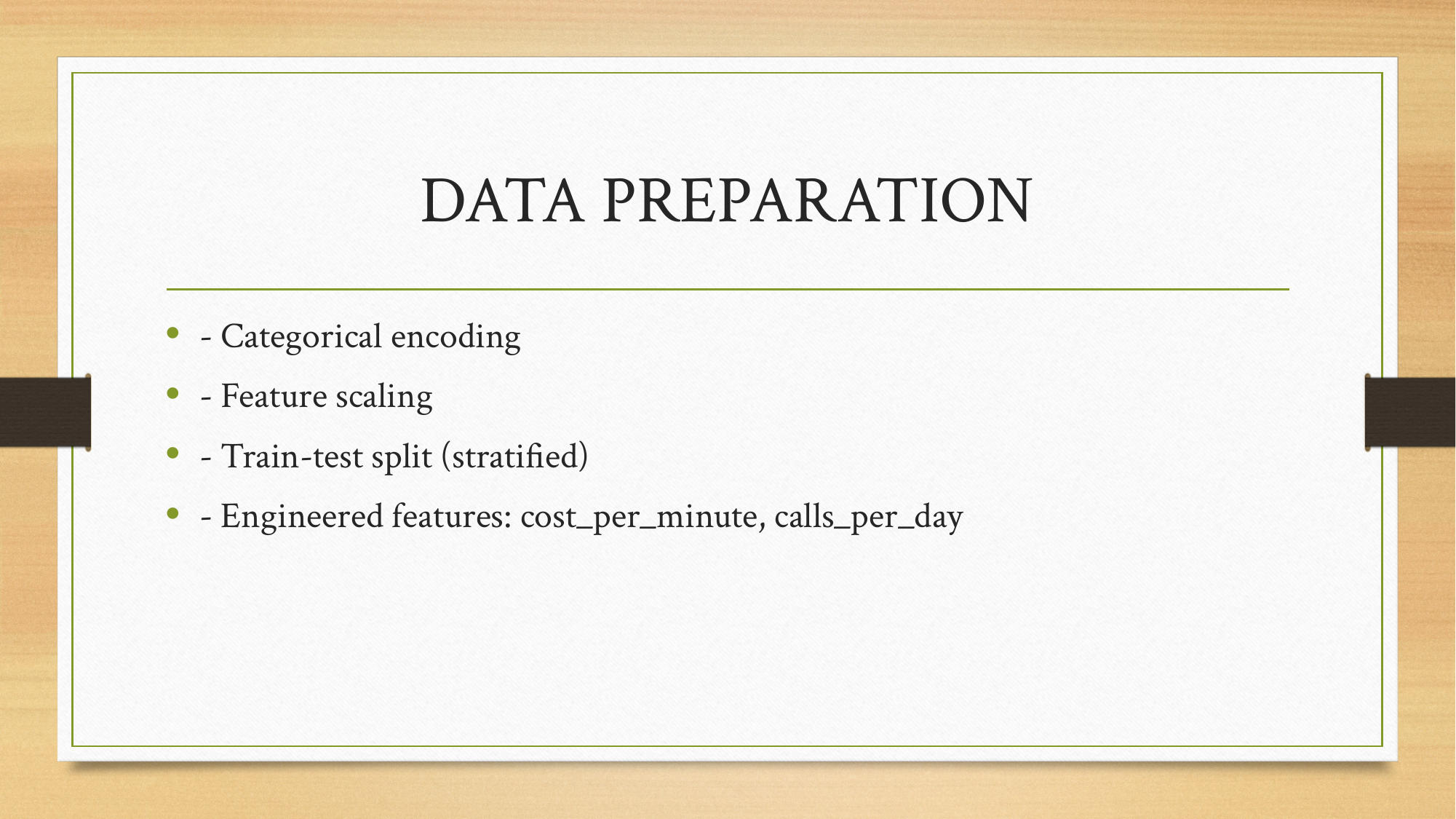

# DATA PREPARATION
- Categorical encoding
- Feature scaling
- Train-test split (stratified)
- Engineered features: cost_per_minute, calls_per_day